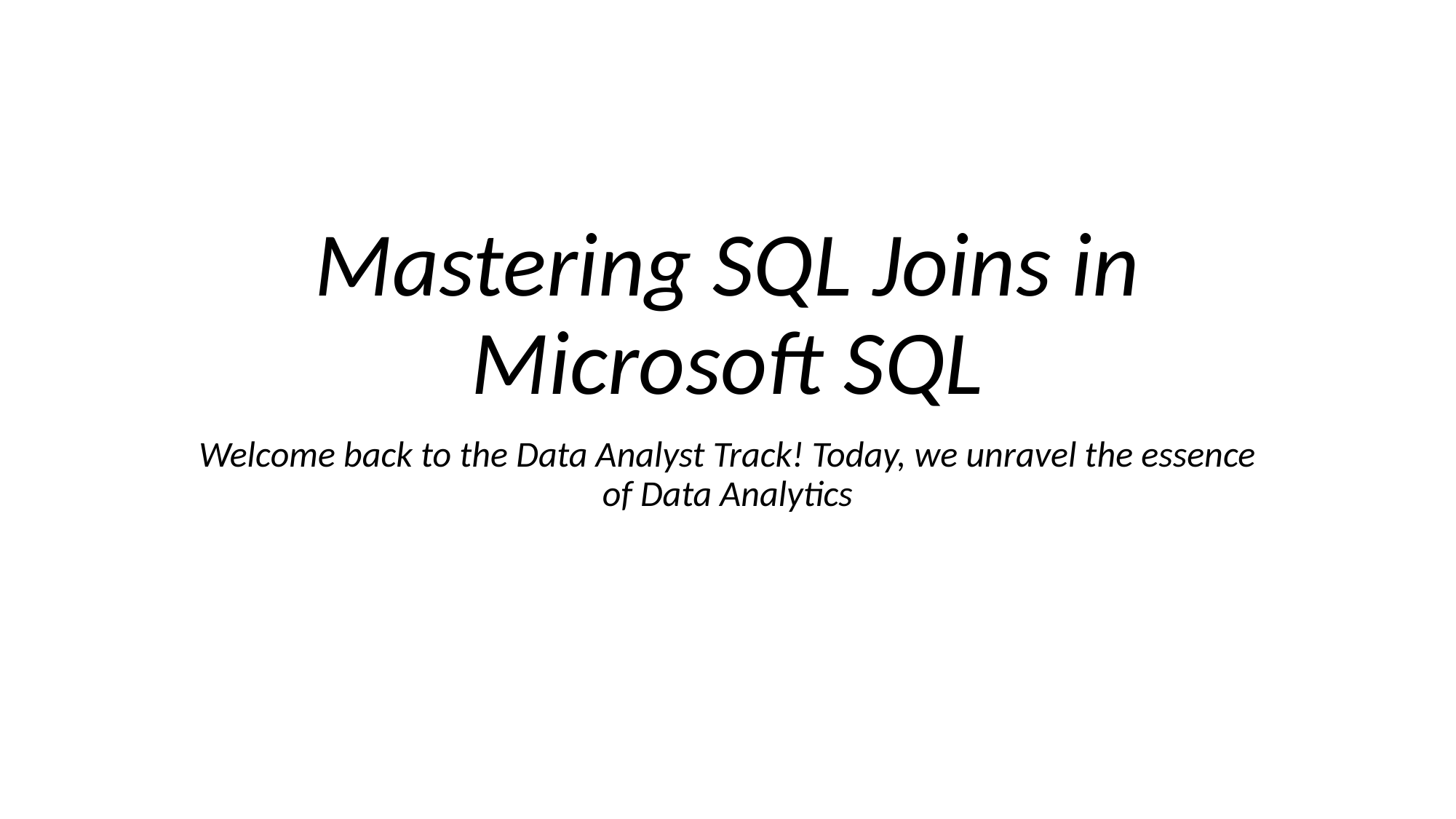

# Mastering SQL Joins in Microsoft SQL
Welcome back to the Data Analyst Track! Today, we unravel the essence of Data Analytics